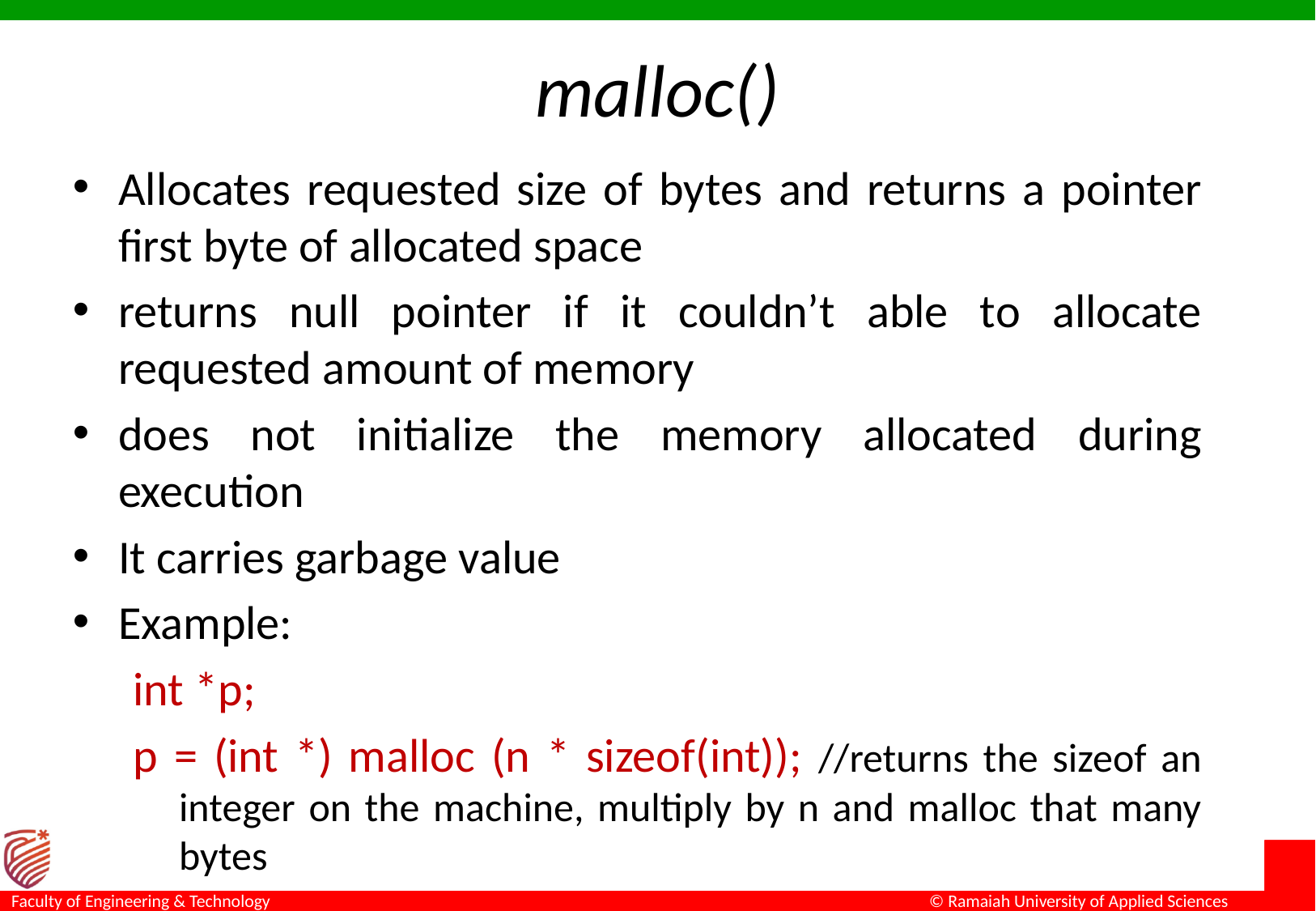

# malloc()
Allocates requested size of bytes and returns a pointer first byte of allocated space
returns null pointer if it couldn’t able to allocate requested amount of memory
does not initialize the memory allocated during execution
It carries garbage value
Example:
int *p;
p = (int *) malloc (n * sizeof(int)); //returns the sizeof an integer on the machine, multiply by n and malloc that many bytes